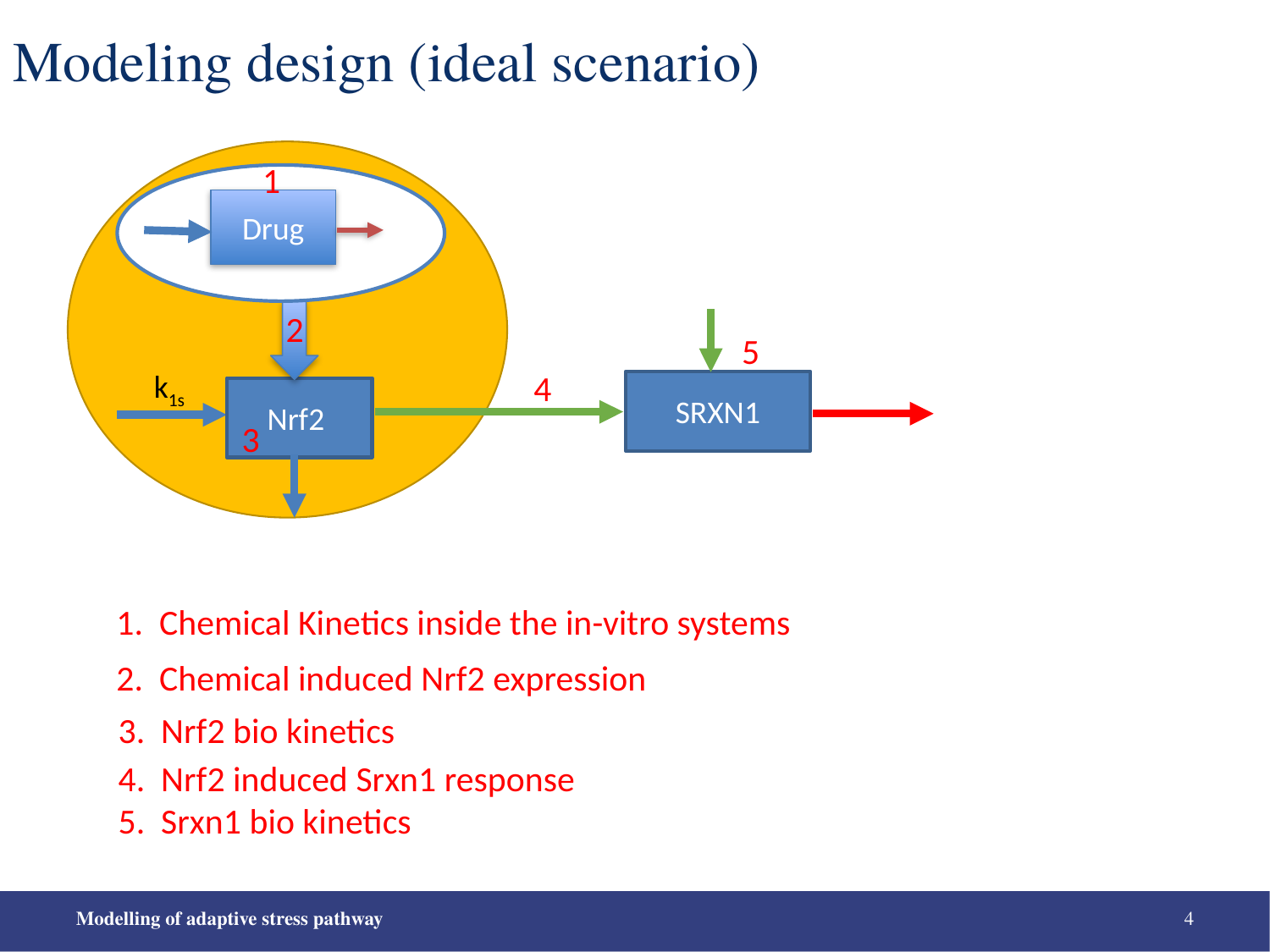

# Modeling design (ideal scenario)

k1s
SRXN1
Nrf2
1

Drug

2

5
4
3
1.  Chemical Kinetics inside the in-vitro systems
2.  Chemical induced Nrf2 expression
3.  Nrf2 bio kinetics
4.  Nrf2 induced Srxn1 response
5.  Srxn1 bio kinetics
Modelling of adaptive stress pathway
4